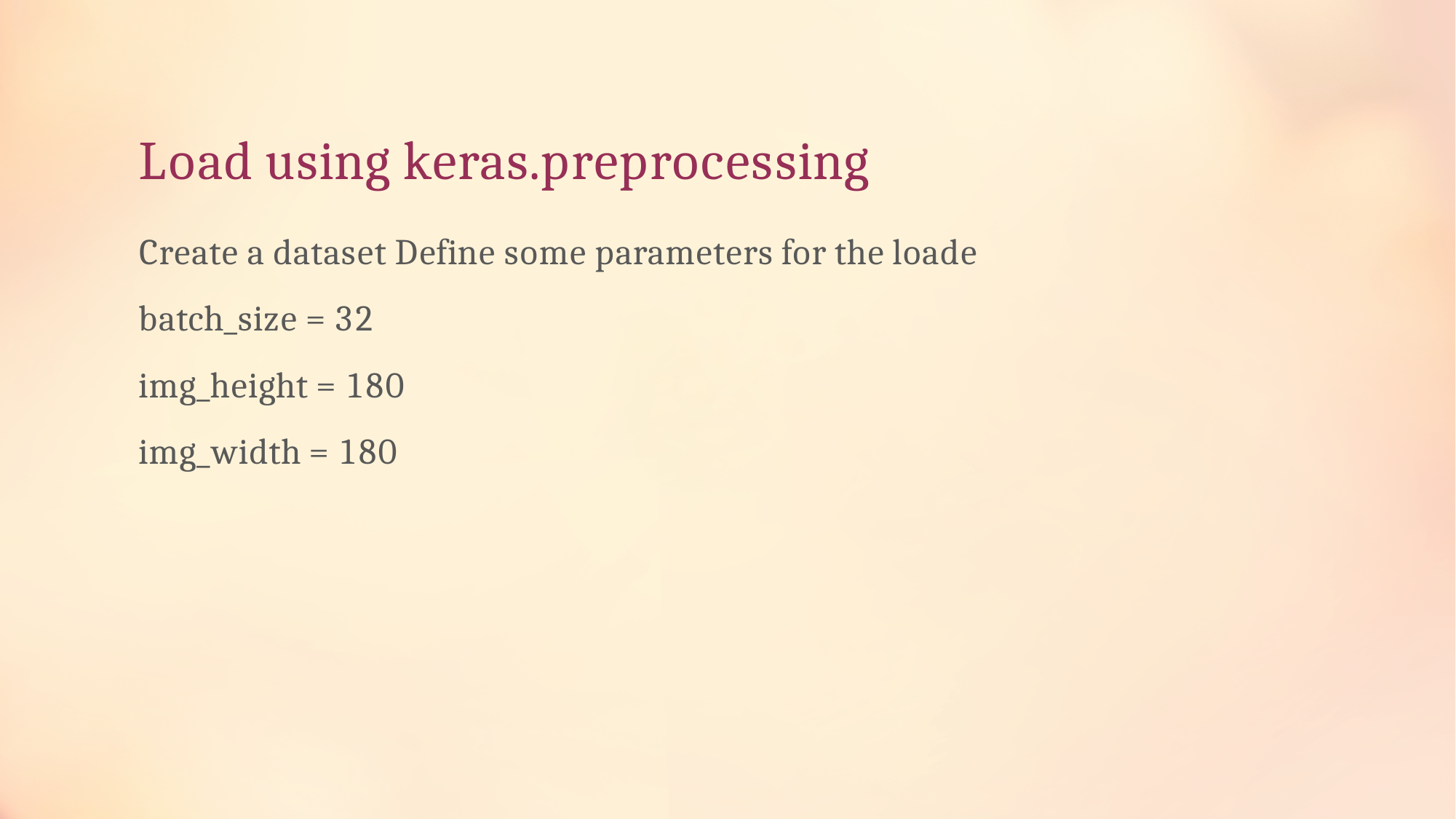

# Load using keras.preprocessing
Create a dataset Define some parameters for the loade
batch_size = 32
img_height = 180
img_width = 180